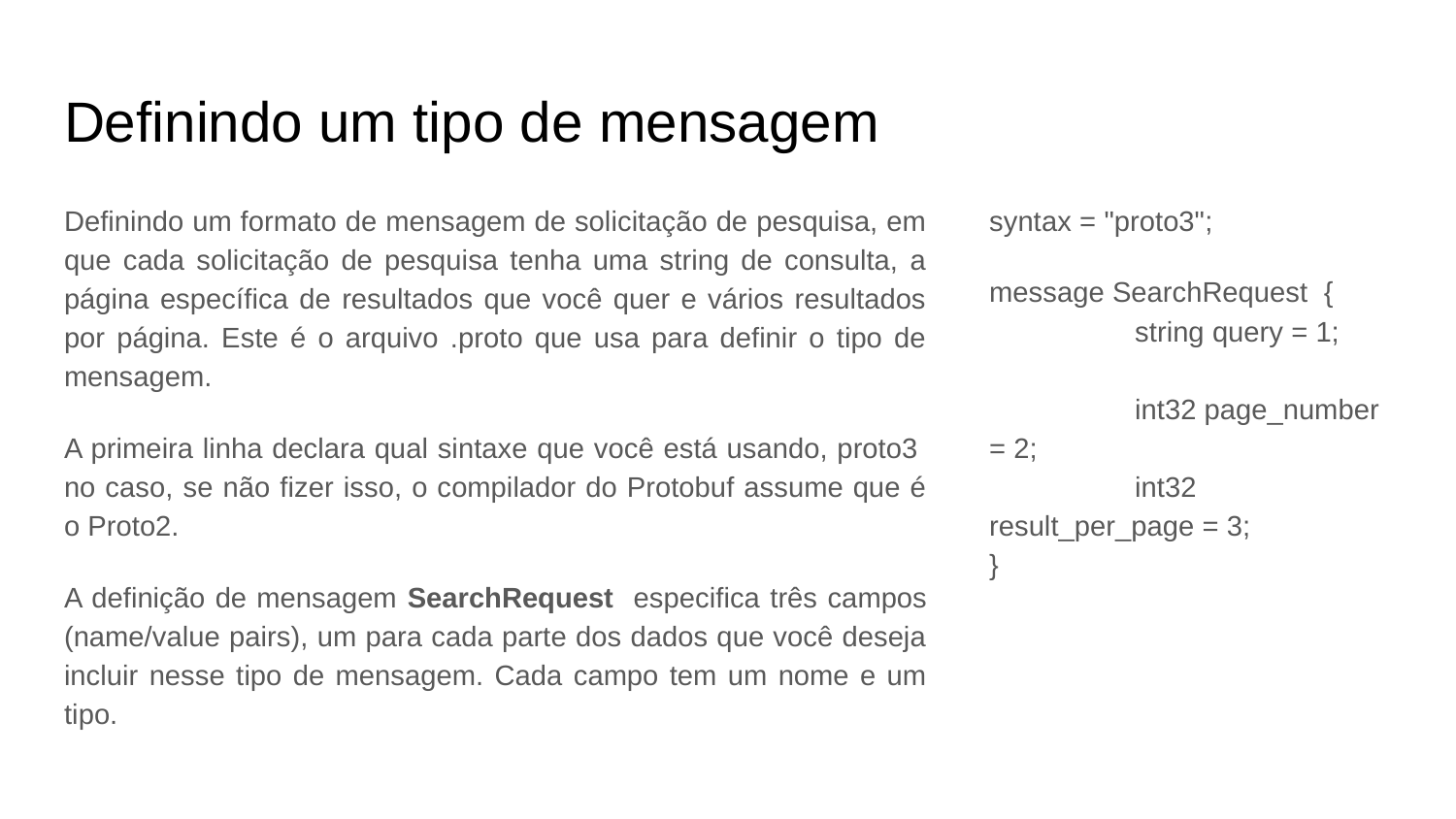

# Definindo um tipo de mensagem
Definindo um formato de mensagem de solicitação de pesquisa, em que cada solicitação de pesquisa tenha uma string de consulta, a página específica de resultados que você quer e vários resultados por página. Este é o arquivo .proto que usa para definir o tipo de mensagem.
A primeira linha declara qual sintaxe que você está usando, proto3  no caso, se não fizer isso, o compilador do Protobuf assume que é o Proto2.
A definição de mensagem SearchRequest  especifica três campos (name/value pairs), um para cada parte dos dados que você deseja incluir nesse tipo de mensagem. Cada campo tem um nome e um tipo.

syntax = "proto3";
message SearchRequest  {
	string query = 1;
	int32 page_number = 2;
  	int32 result_per_page = 3;
}